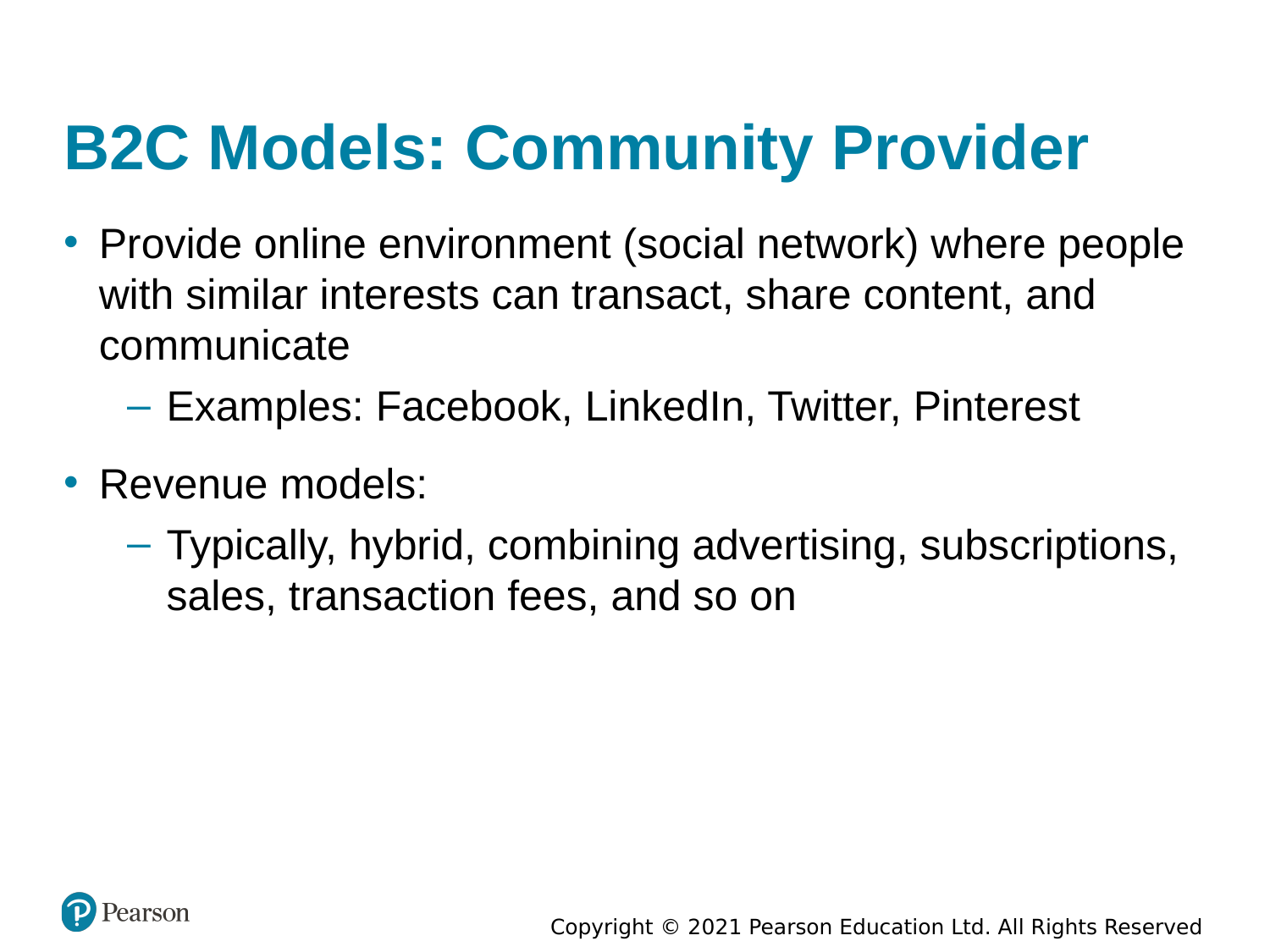

# B2C Models: Community Provider
Provide online environment (social network) where people with similar interests can transact, share content, and communicate
Examples: Facebook, LinkedIn, Twitter, Pinterest
Revenue models:
Typically, hybrid, combining advertising, subscriptions, sales, transaction fees, and so on